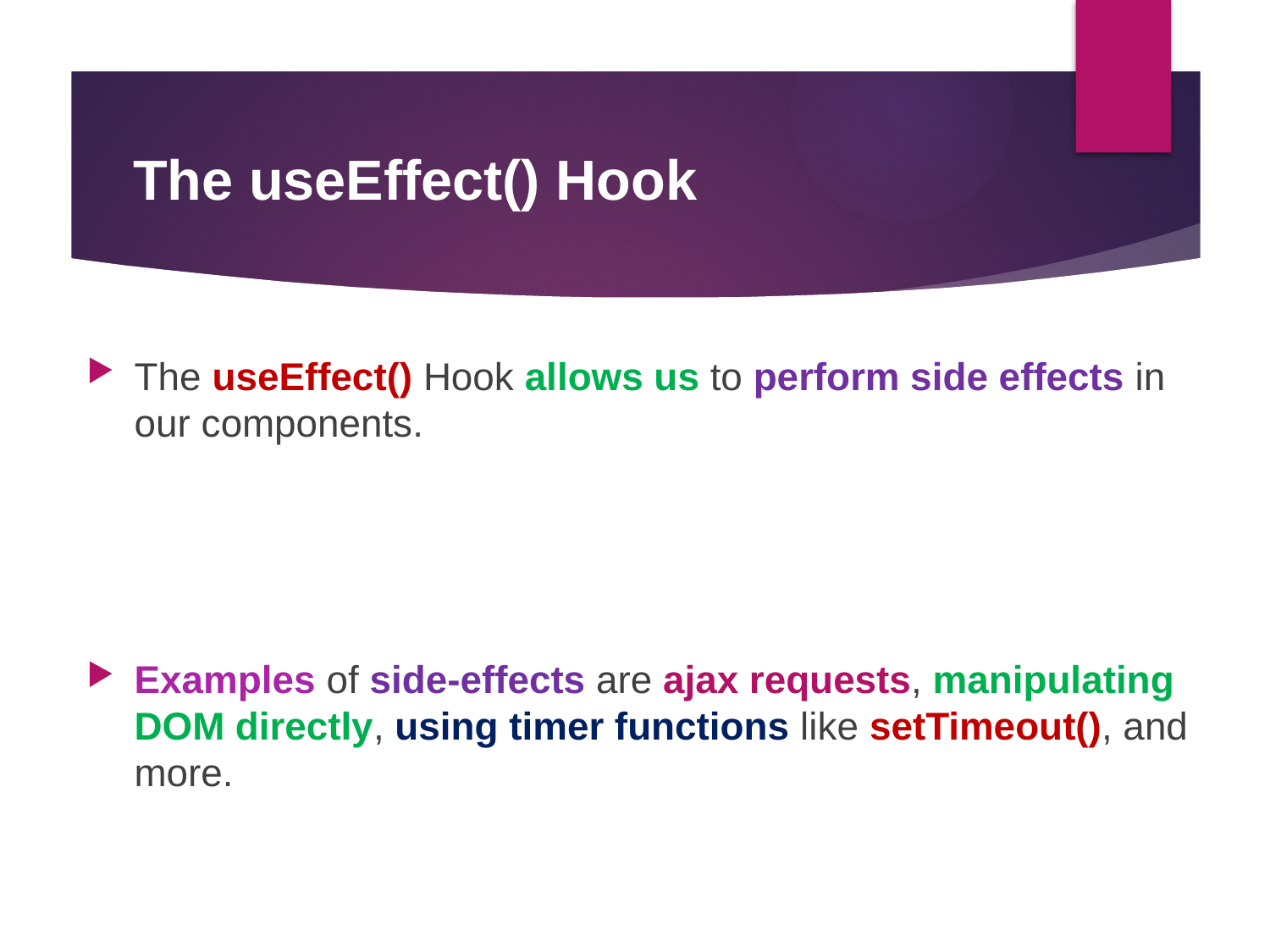

#
The useEffect() Hook
The useEffect() Hook allows us to perform side effects in our components.

Examples of side-effects are ajax requests, manipulating DOM directly, using timer functions like setTimeout(), and more.